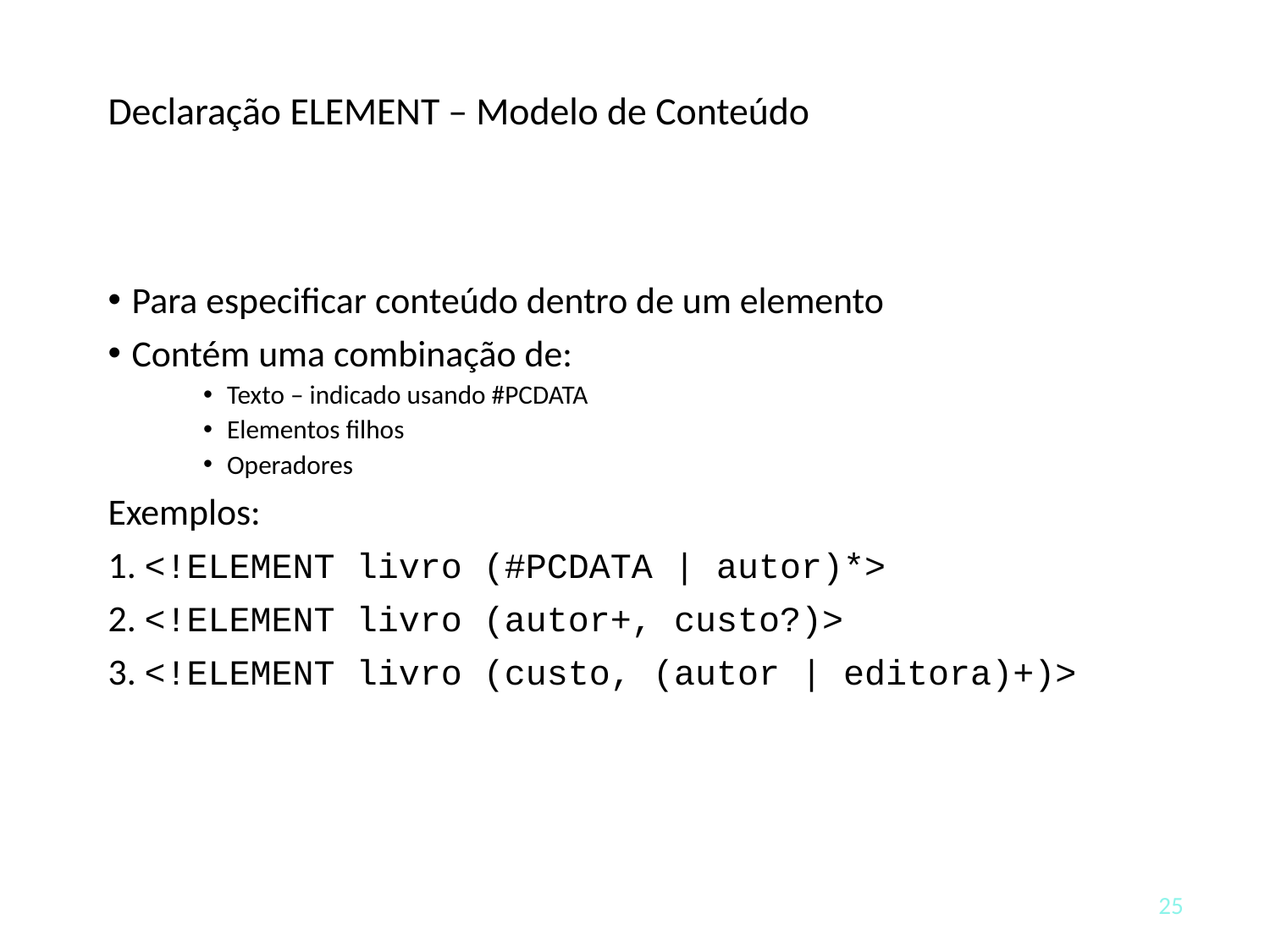

# Declaração ELEMENT – Modelo de Conteúdo
Para especificar conteúdo dentro de um elemento
Contém uma combinação de:
Texto – indicado usando #PCDATA
Elementos filhos
Operadores
Exemplos:
1. <!ELEMENT livro (#PCDATA | autor)*>
2. <!ELEMENT livro (autor+, custo?)>
3. <!ELEMENT livro (custo, (autor | editora)+)>